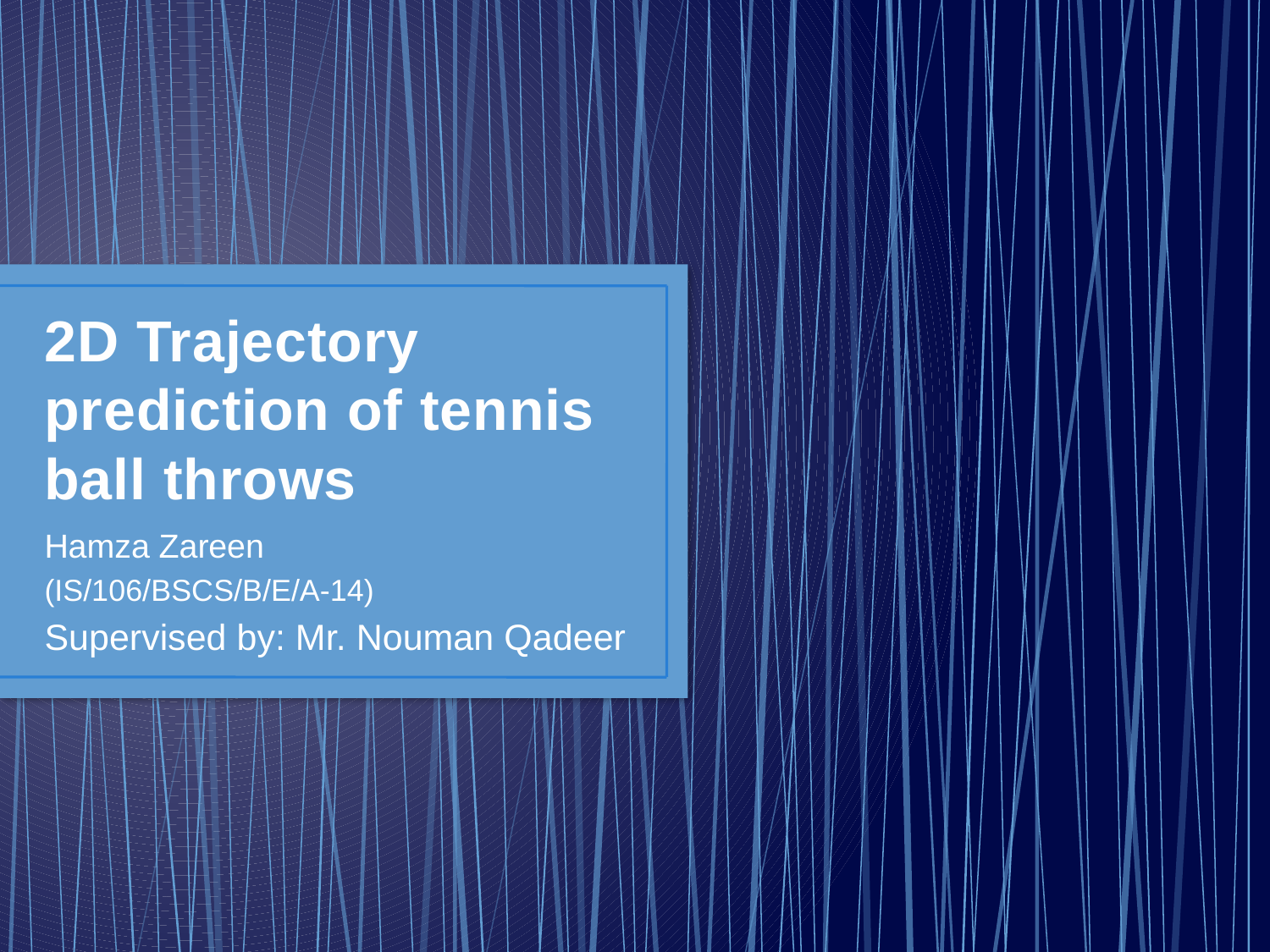

# 2D Trajectory prediction of tennis ball throws
Hamza Zareen
(IS/106/BSCS/B/E/A-14)
Supervised by: Mr. Nouman Qadeer